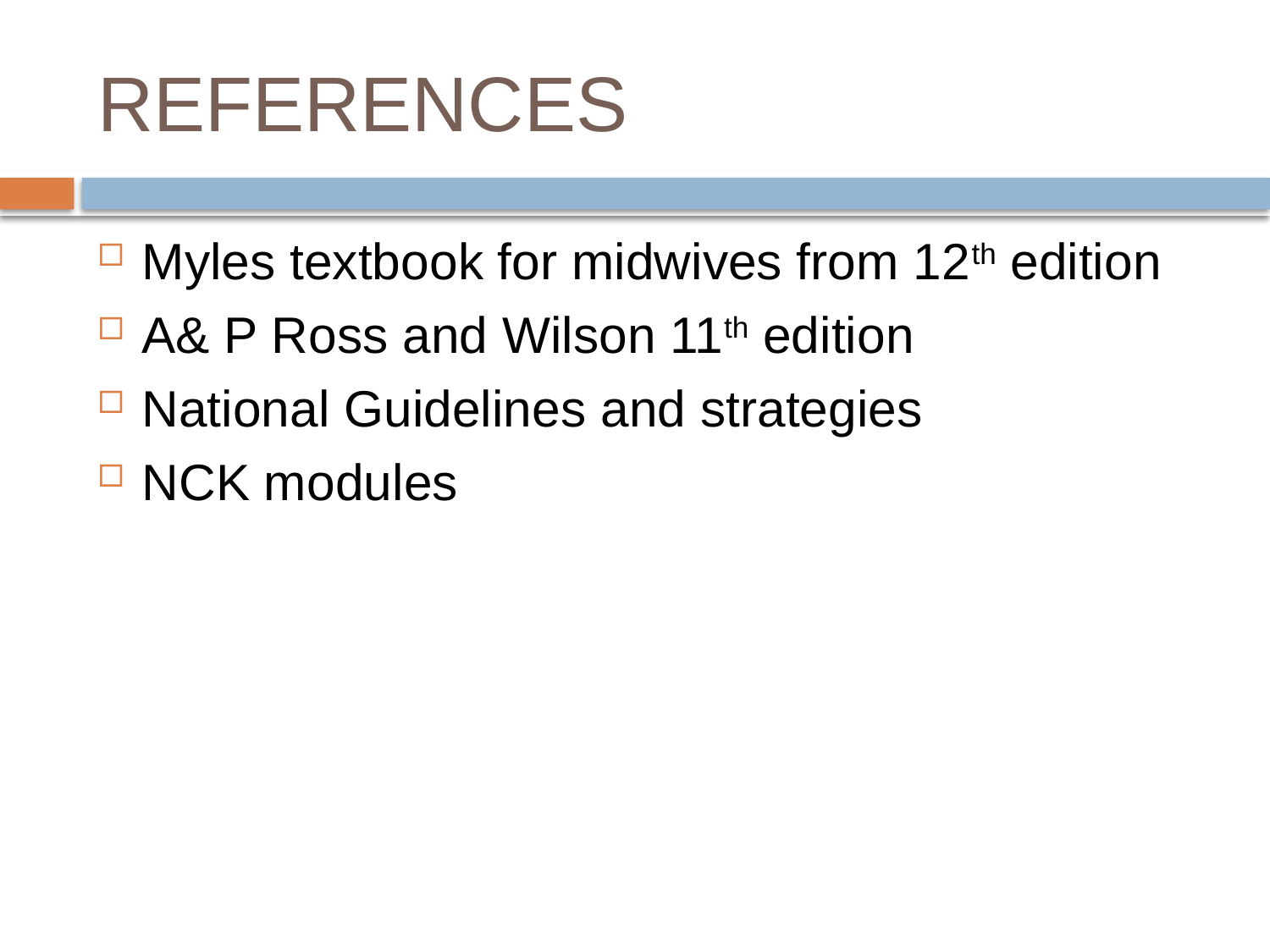

# REFERENCES
Myles textbook for midwives from 12th edition
A& P Ross and Wilson 11th edition
National Guidelines and strategies
NCK modules